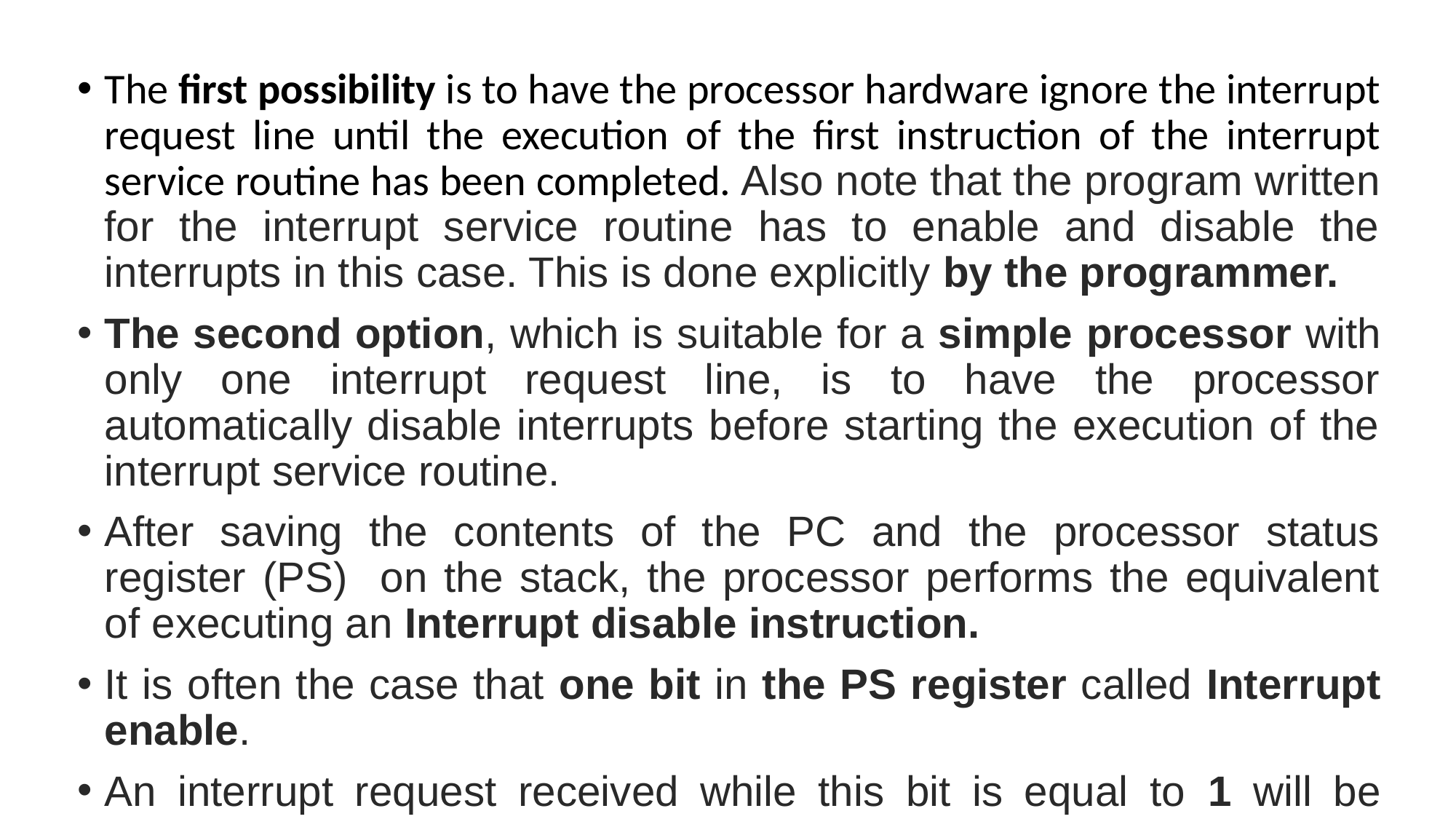

The first possibility is to have the processor hardware ignore the interrupt request line until the execution of the first instruction of the interrupt service routine has been completed. Also note that the program written for the interrupt service routine has to enable and disable the interrupts in this case. This is done explicitly by the programmer.
The second option, which is suitable for a simple processor with only one interrupt request line, is to have the processor automatically disable interrupts before starting the execution of the interrupt service routine.
After saving the contents of the PC and the processor status register (PS)  on the stack, the processor performs the equivalent of executing an Interrupt disable instruction.
It is often the case that one bit in the PS register called Interrupt enable.
An interrupt request received while this bit is equal to 1 will be accepted.